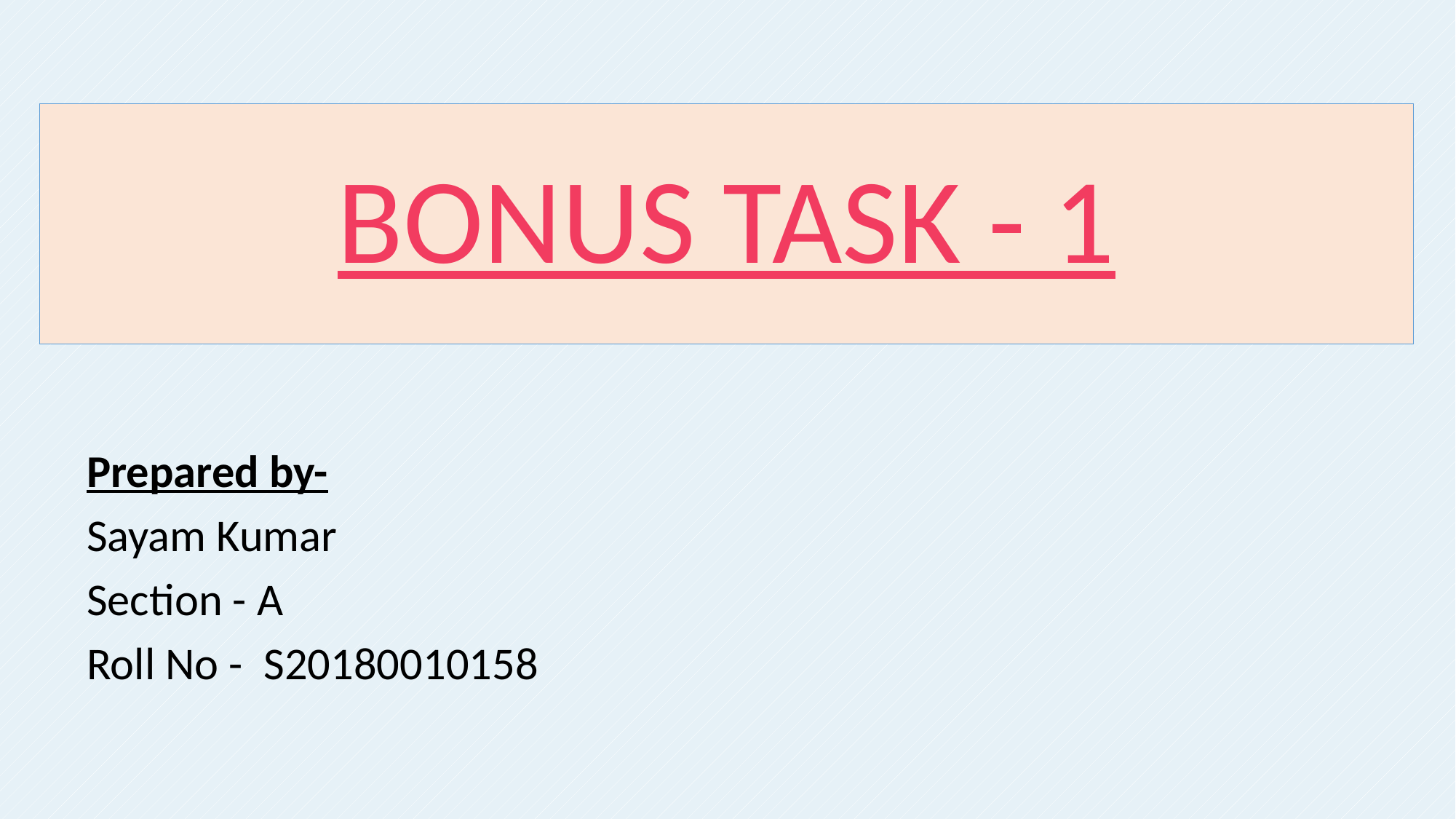

# BONUS TASK - 1
Prepared by-
Sayam Kumar
Section - A
Roll No -  S20180010158